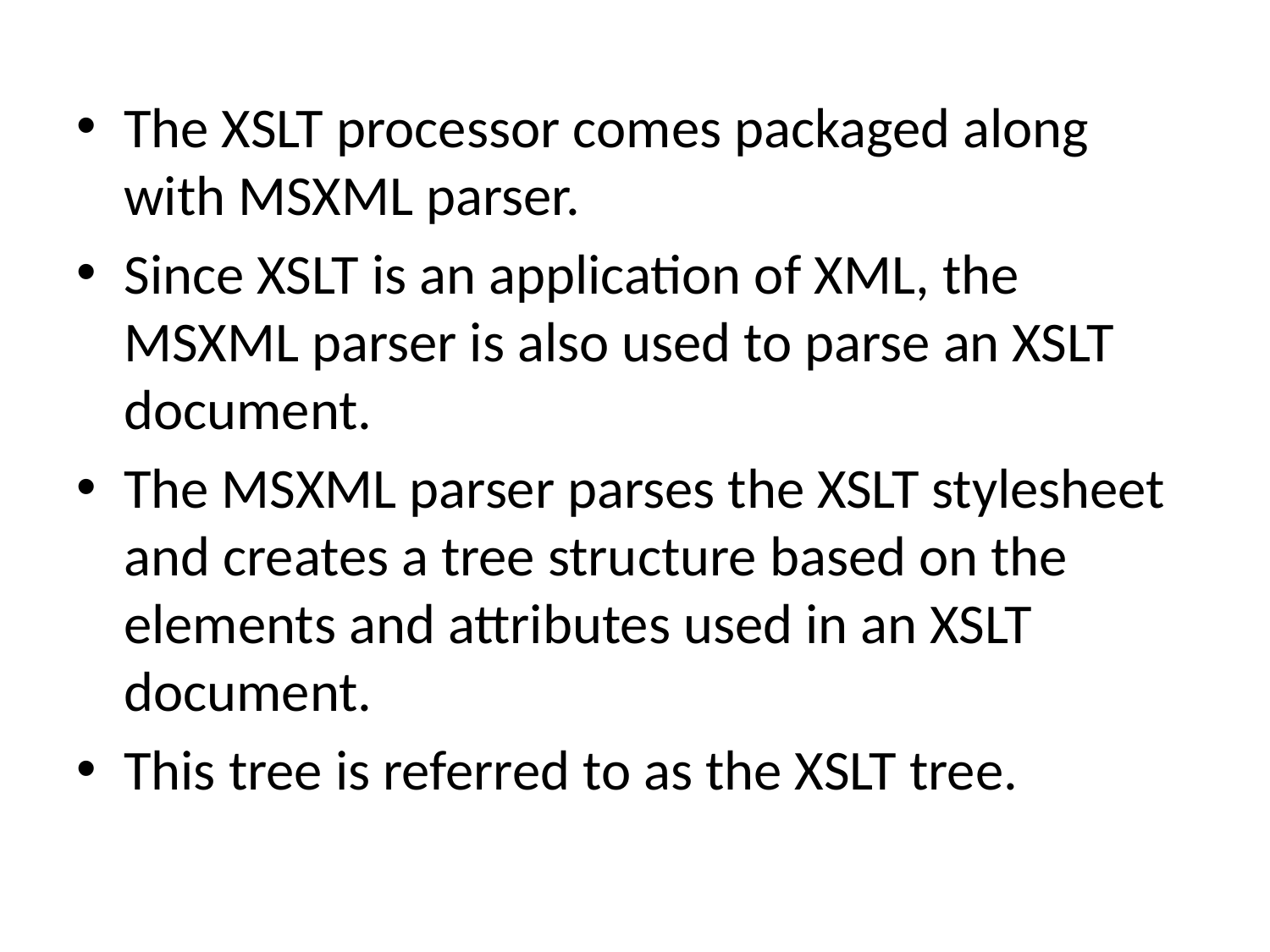

The XSLT processor comes packaged along with MSXML parser.
Since XSLT is an application of XML, the MSXML parser is also used to parse an XSLT document.
The MSXML parser parses the XSLT stylesheet and creates a tree structure based on the elements and attributes used in an XSLT document.
This tree is referred to as the XSLT tree.